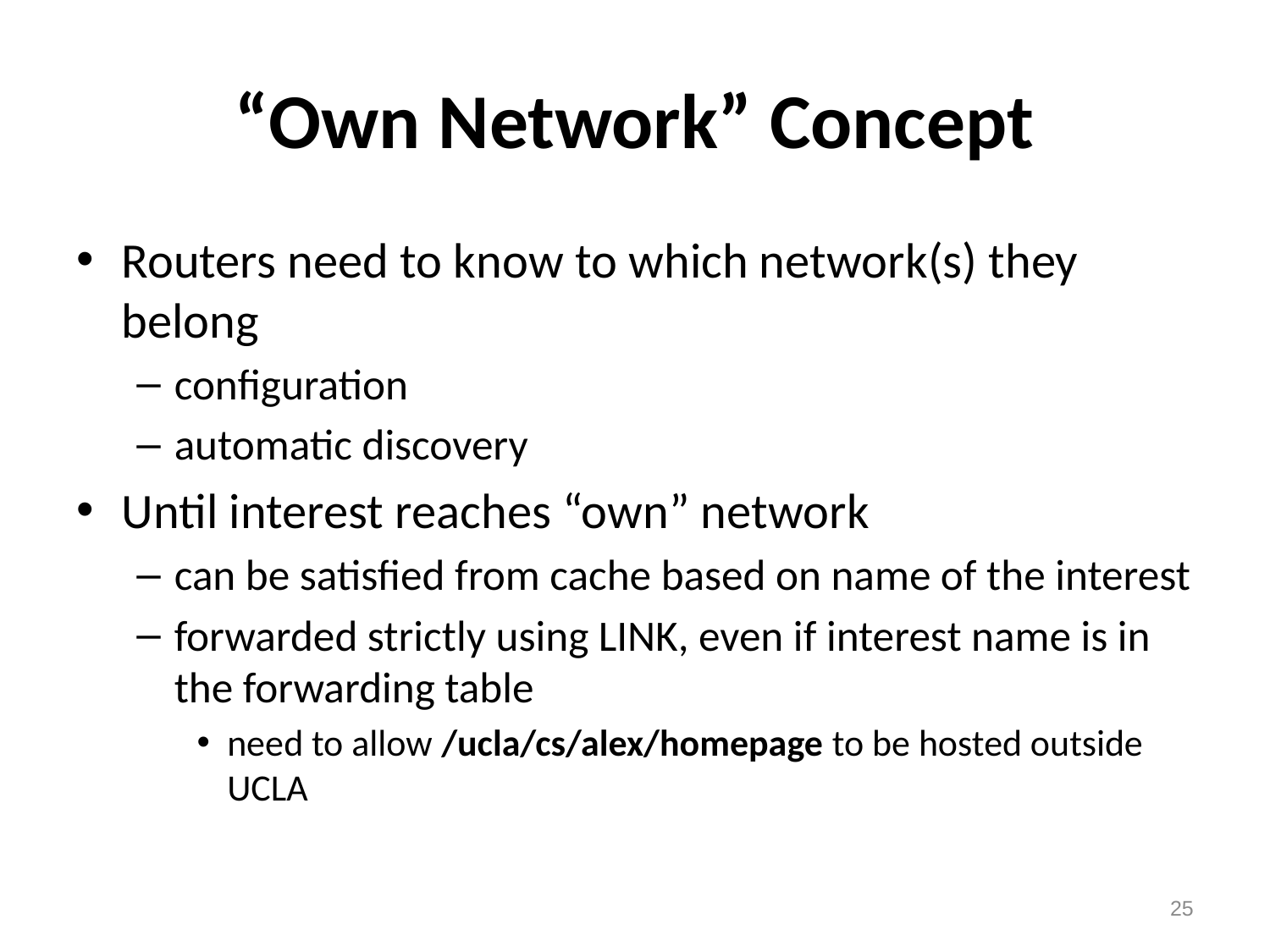

# “Own Network” Concept
Routers need to know to which network(s) they belong
configuration
automatic discovery
Until interest reaches “own” network
can be satisfied from cache based on name of the interest
forwarded strictly using LINK, even if interest name is in the forwarding table
need to allow /ucla/cs/alex/homepage to be hosted outside UCLA
25